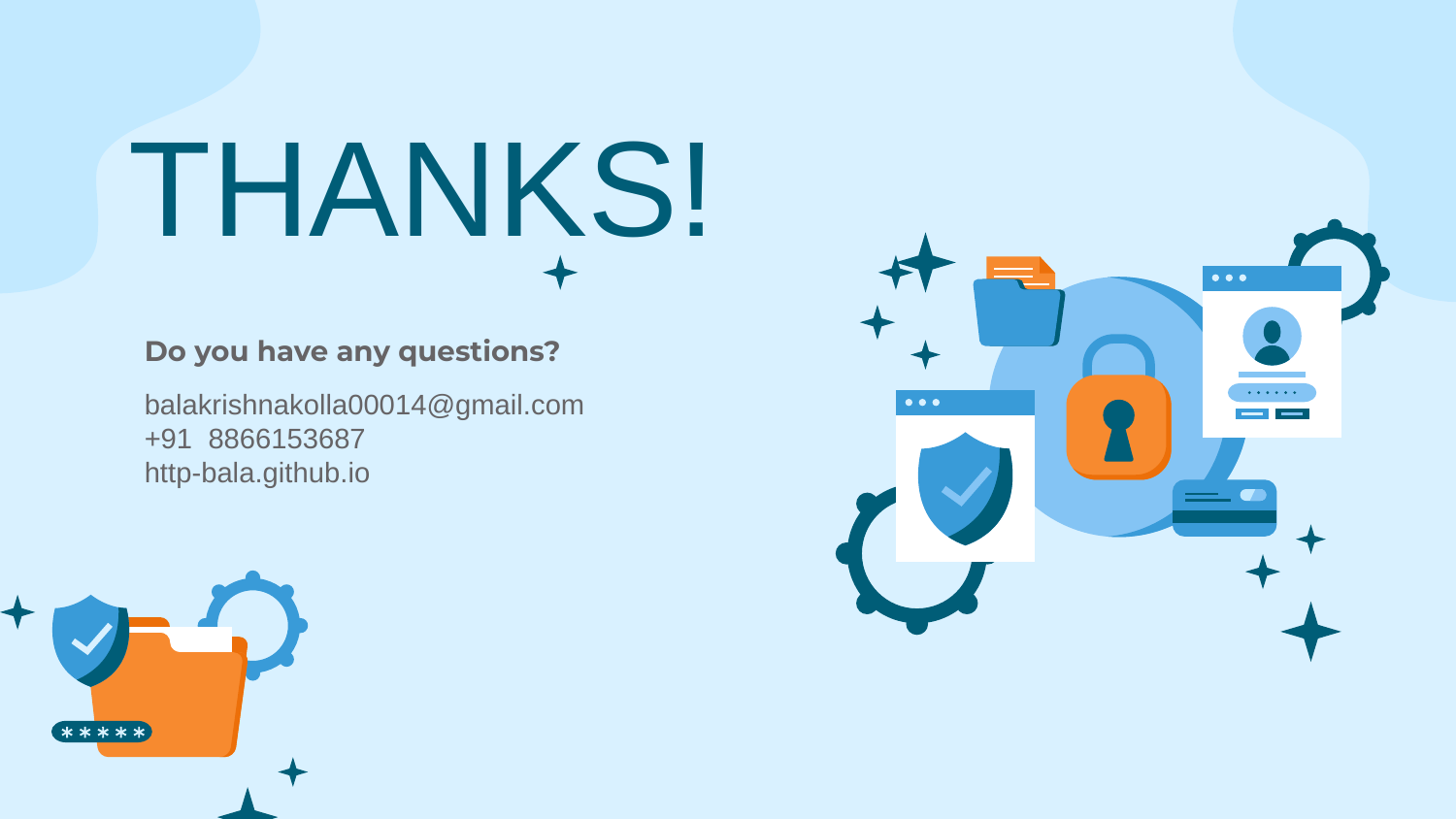

THANKS!

Do you have any questions?
balakrishnakolla00014@gmail.com
+91  8866153687
http-bala.github.io